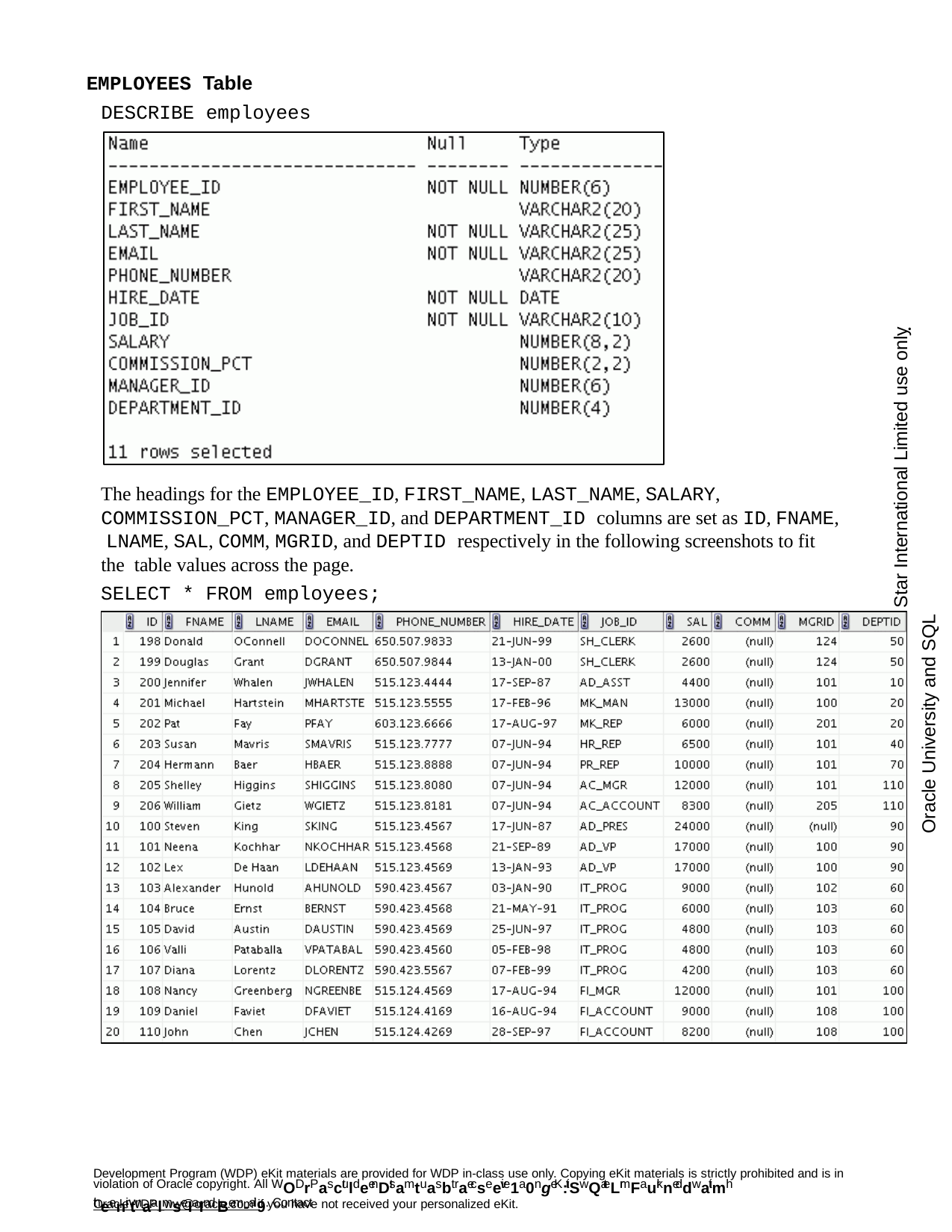

EMPLOYEES Table
DESCRIBE employees

Star International Limited use onlyฺ
The headings for the EMPLOYEE_ID, FIRST_NAME, LAST_NAME, SALARY,  COMMISSION_PCT, MANAGER_ID, and DEPARTMENT_ID columns are set as ID, FNAME,  LNAME, SAL, COMM, MGRID, and DEPTID respectively in the following screenshots to fit the  table values across the page.
SELECT * FROM employees;

Oracle University and SQL

Development Program (WDP) eKit materials are provided for WDP in-class use only. Copying eKit materials is strictly prohibited and is in
violation of Oracle copyright. All WODrPasctuldeenDtsamtuasbt raecseeive1a0ngeK: itSwQateLrmFaurkneddwaitmh theenir tnaalmse IaInd Bem-ail9. Contact
OracleWDP_ww@oracle.com if you have not received your personalized eKit.